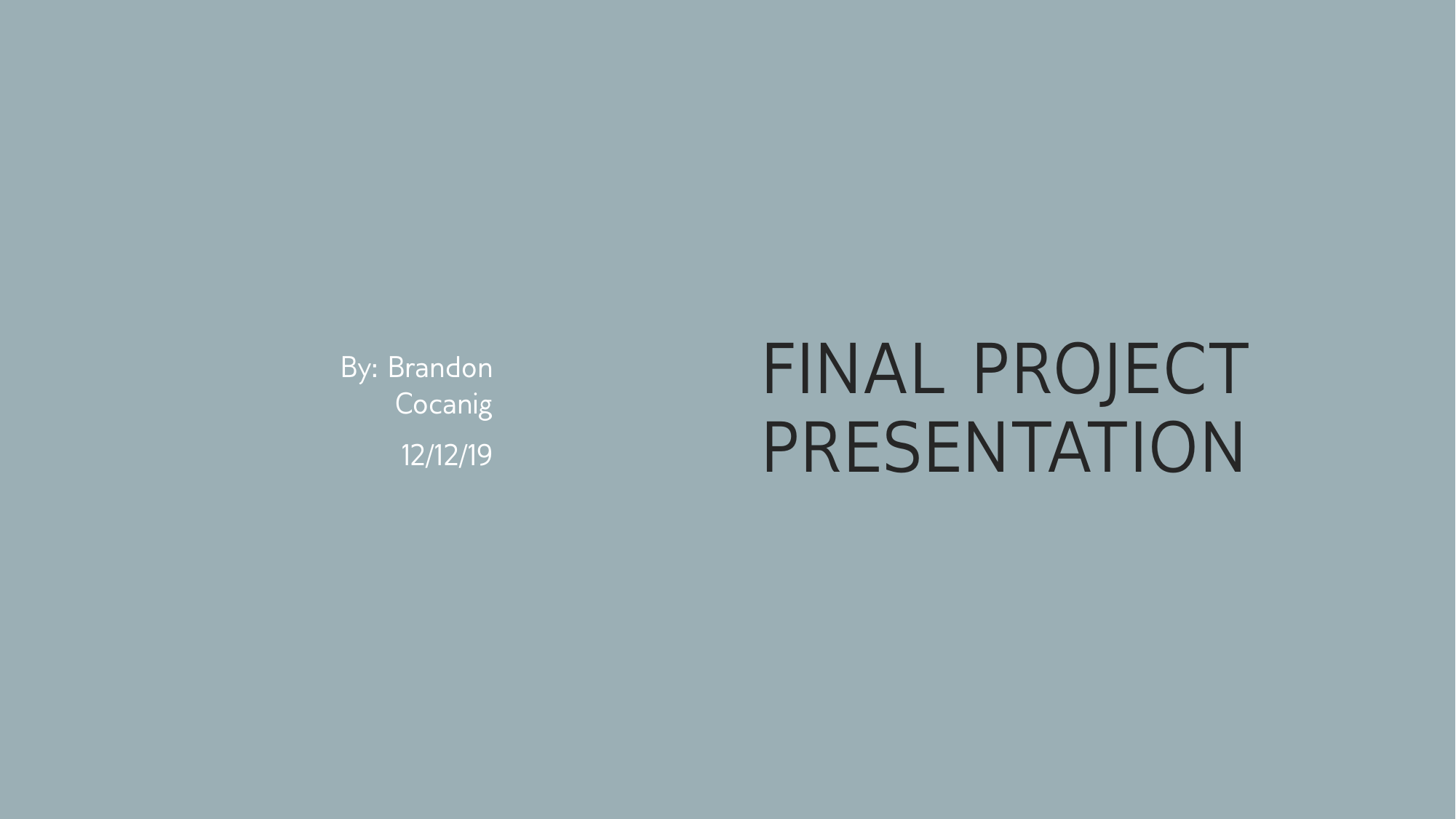

# final project presentation
By: Brandon Cocanig
12/12/19